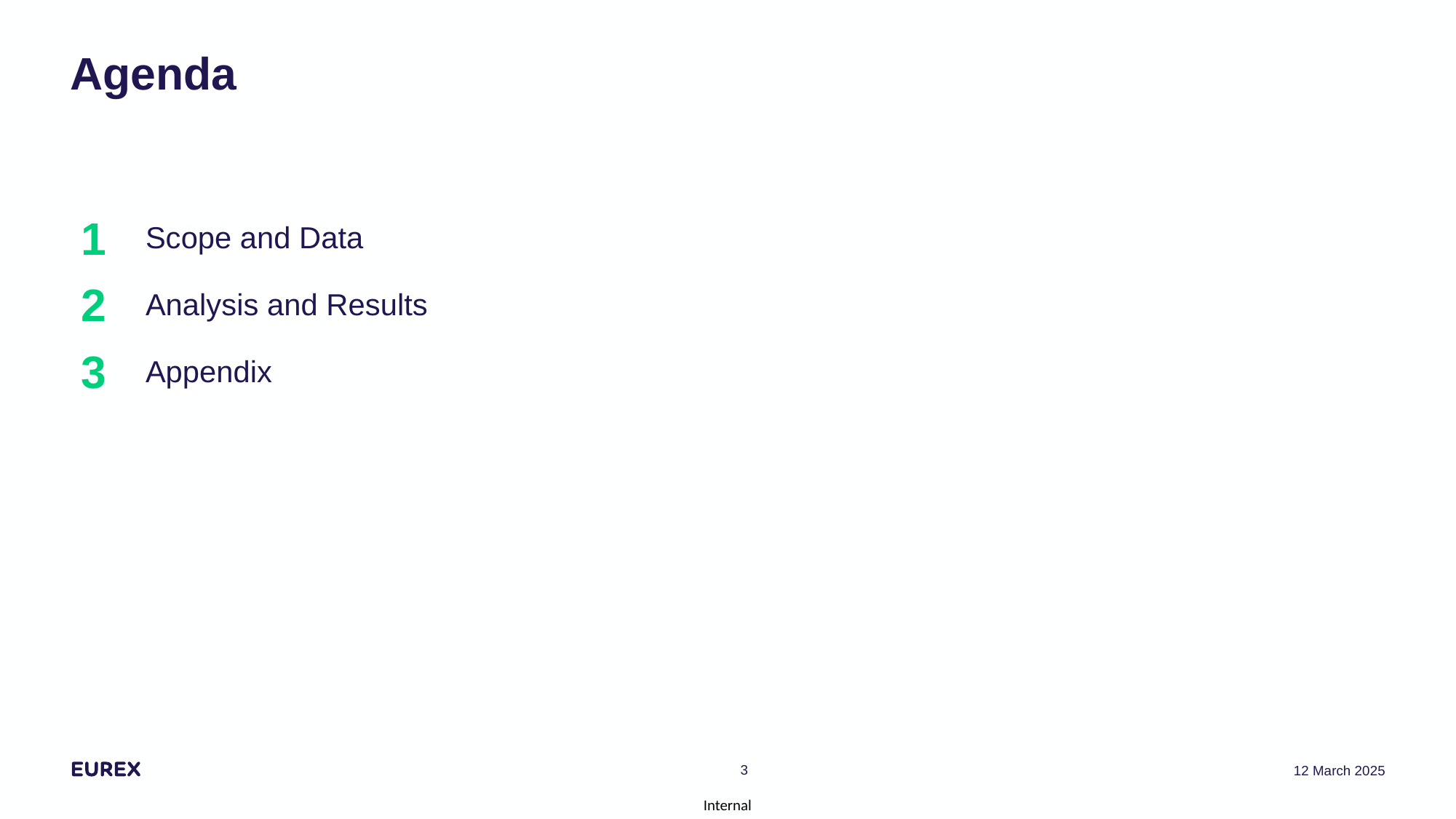

# Agenda
| 1 | Scope and Data |
| --- | --- |
| 2 | Analysis and Results |
| 3 | Appendix |
3
12 March 2025